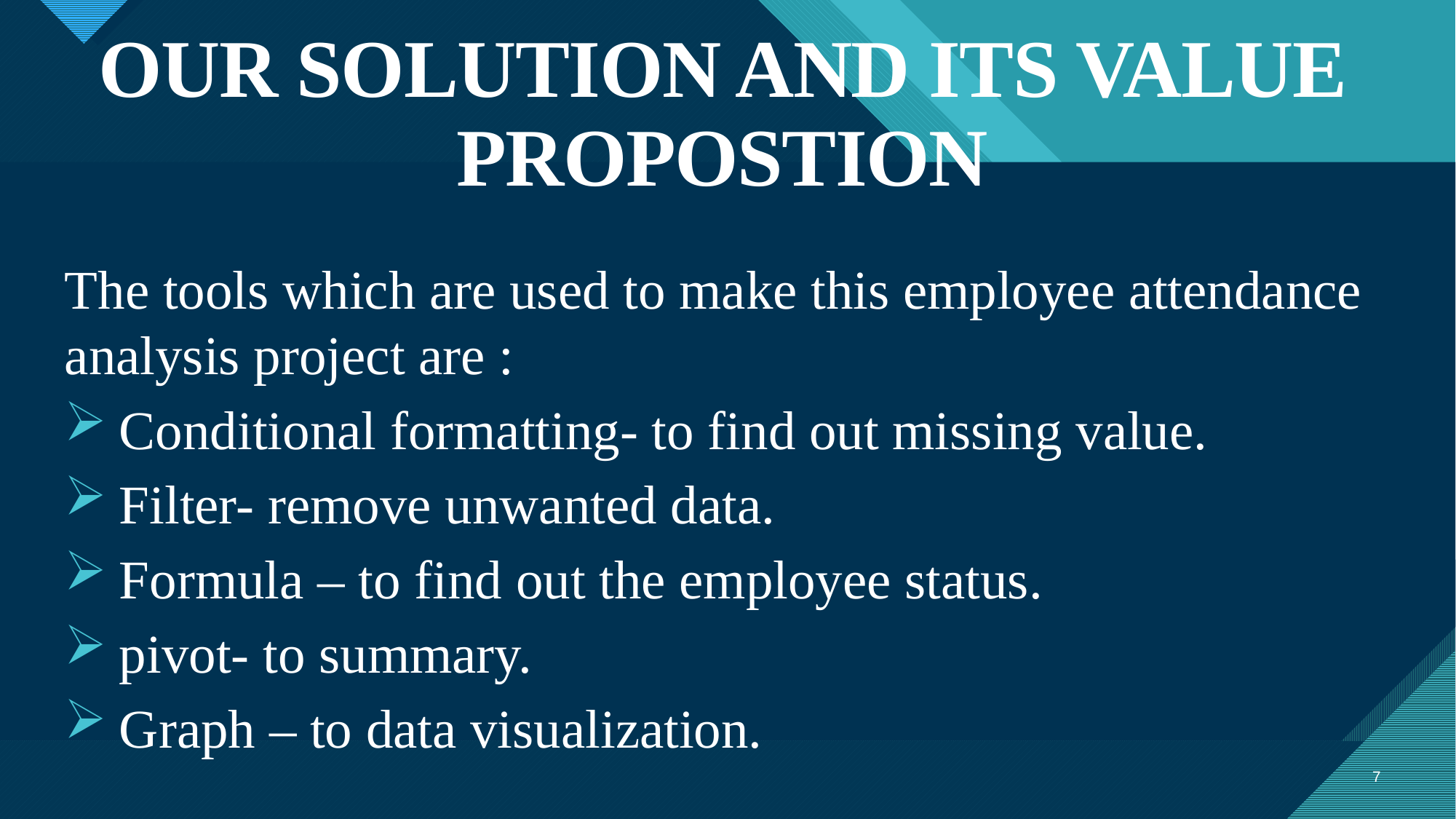

# OUR SOLUTION AND ITS VALUE PROPOSTION
The tools which are used to make this employee attendance analysis project are :
Conditional formatting- to find out missing value.
Filter- remove unwanted data.
Formula – to find out the employee status.
pivot- to summary.
Graph – to data visualization.
7